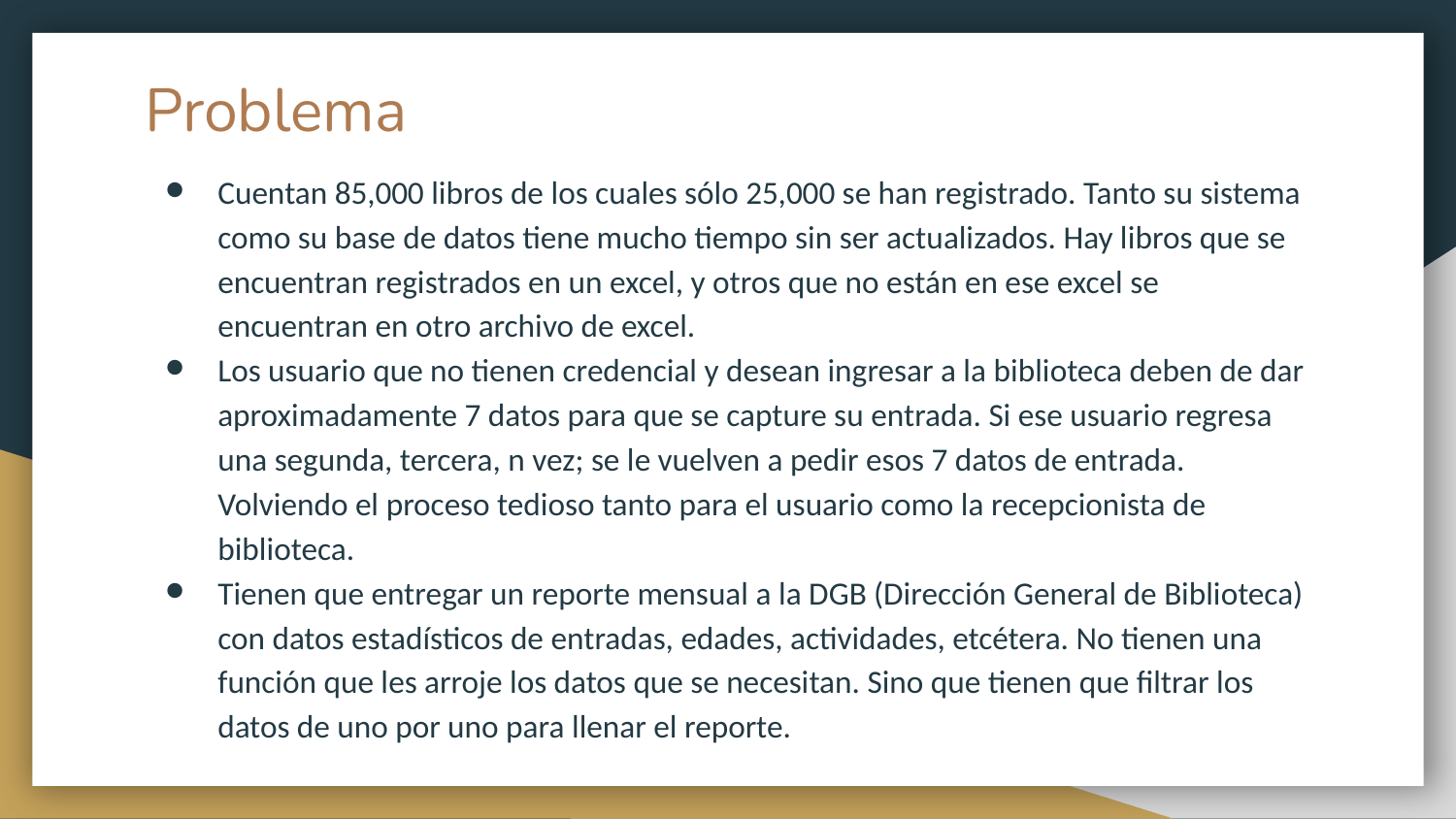

# Problema
Cuentan 85,000 libros de los cuales sólo 25,000 se han registrado. Tanto su sistema como su base de datos tiene mucho tiempo sin ser actualizados. Hay libros que se encuentran registrados en un excel, y otros que no están en ese excel se encuentran en otro archivo de excel.
Los usuario que no tienen credencial y desean ingresar a la biblioteca deben de dar aproximadamente 7 datos para que se capture su entrada. Si ese usuario regresa una segunda, tercera, n vez; se le vuelven a pedir esos 7 datos de entrada. Volviendo el proceso tedioso tanto para el usuario como la recepcionista de biblioteca.
Tienen que entregar un reporte mensual a la DGB (Dirección General de Biblioteca) con datos estadísticos de entradas, edades, actividades, etcétera. No tienen una función que les arroje los datos que se necesitan. Sino que tienen que filtrar los datos de uno por uno para llenar el reporte.